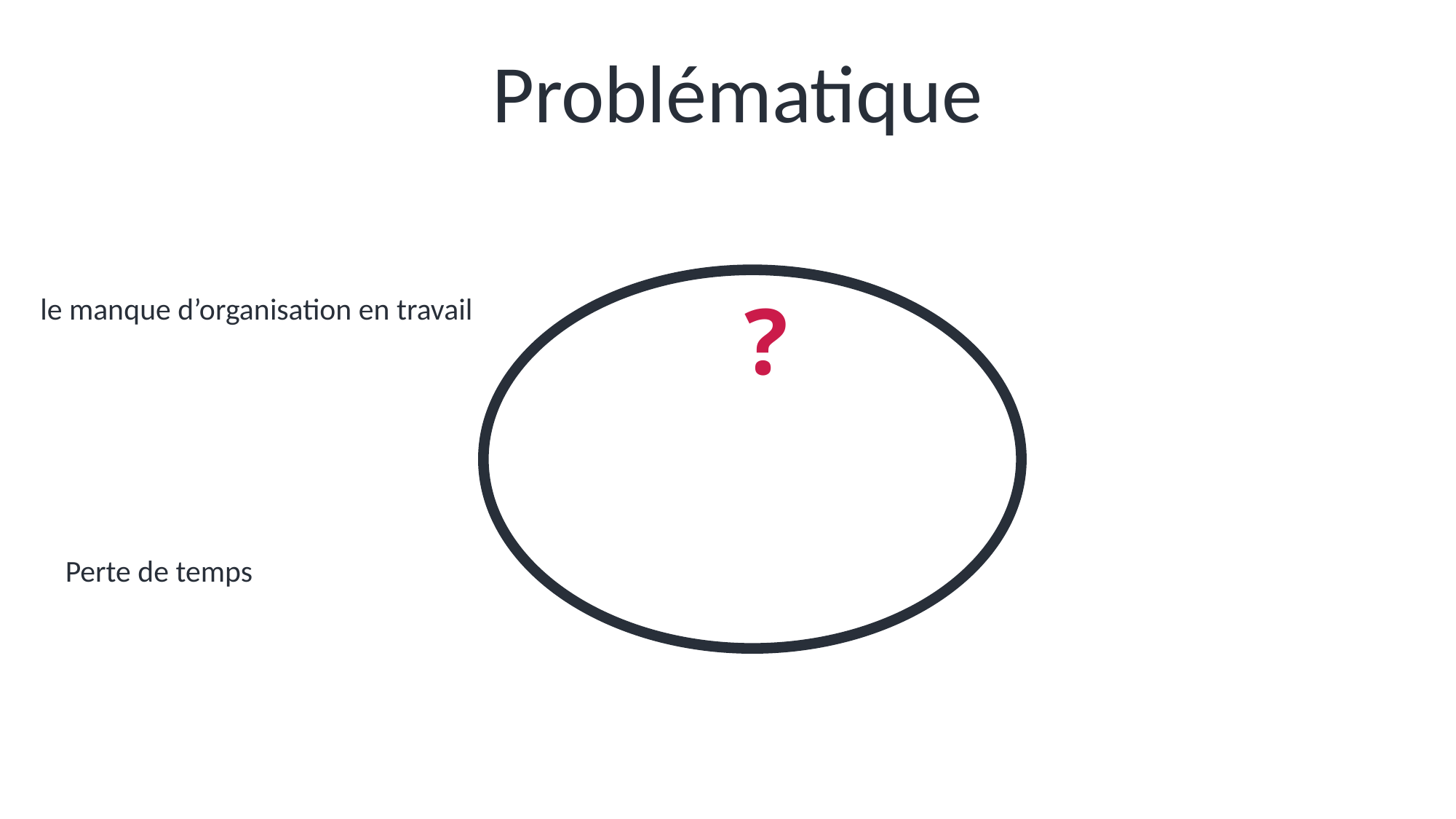

Problématique

?
le manque d’organisation en travail

Perte de temps